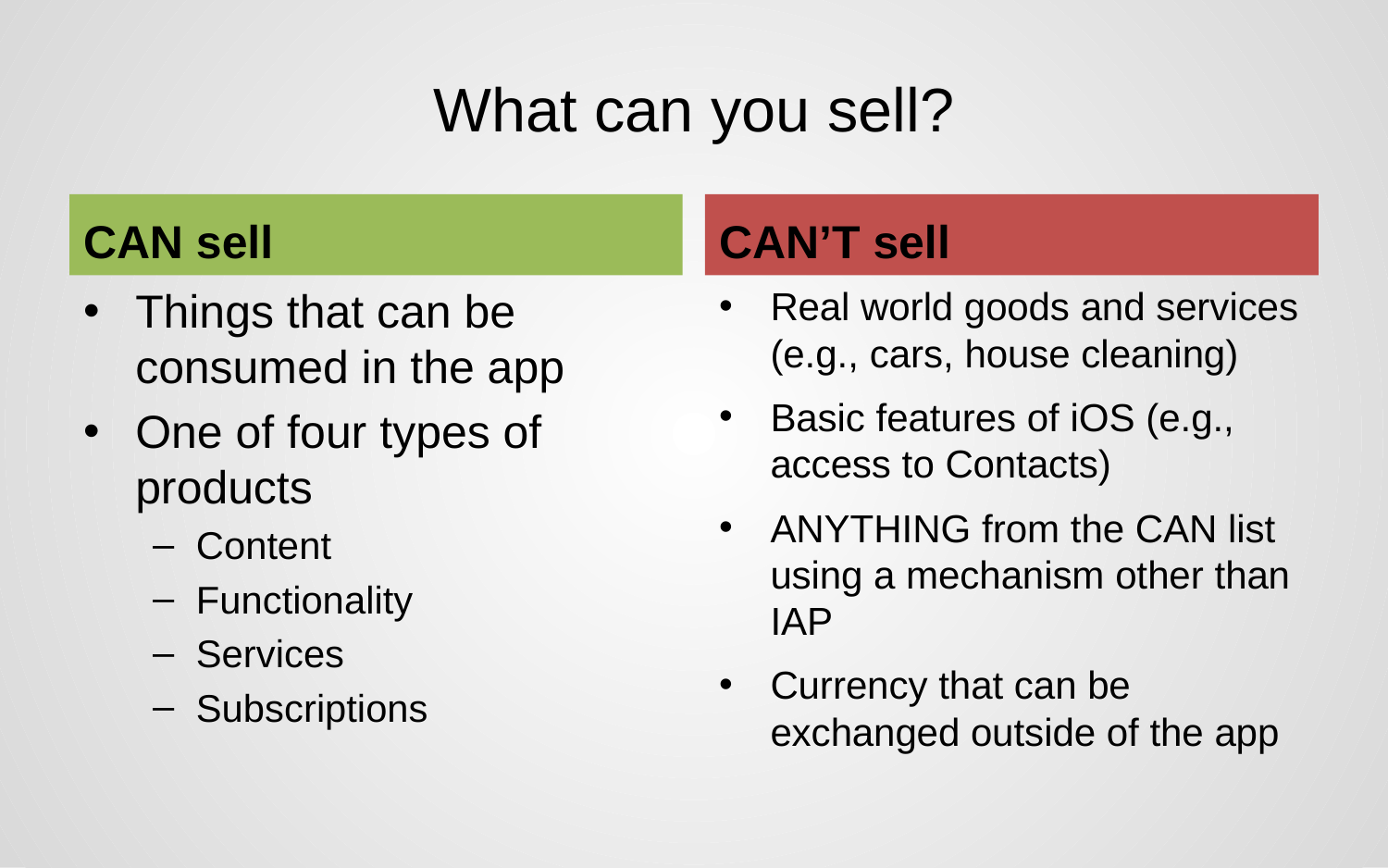

# What can you sell?
CAN sell
CAN’T sell
Things that can be consumed in the app
One of four types of products
Content
Functionality
Services
Subscriptions
Real world goods and services (e.g., cars, house cleaning)
Basic features of iOS (e.g., access to Contacts)
ANYTHING from the CAN list using a mechanism other than IAP
Currency that can be exchanged outside of the app